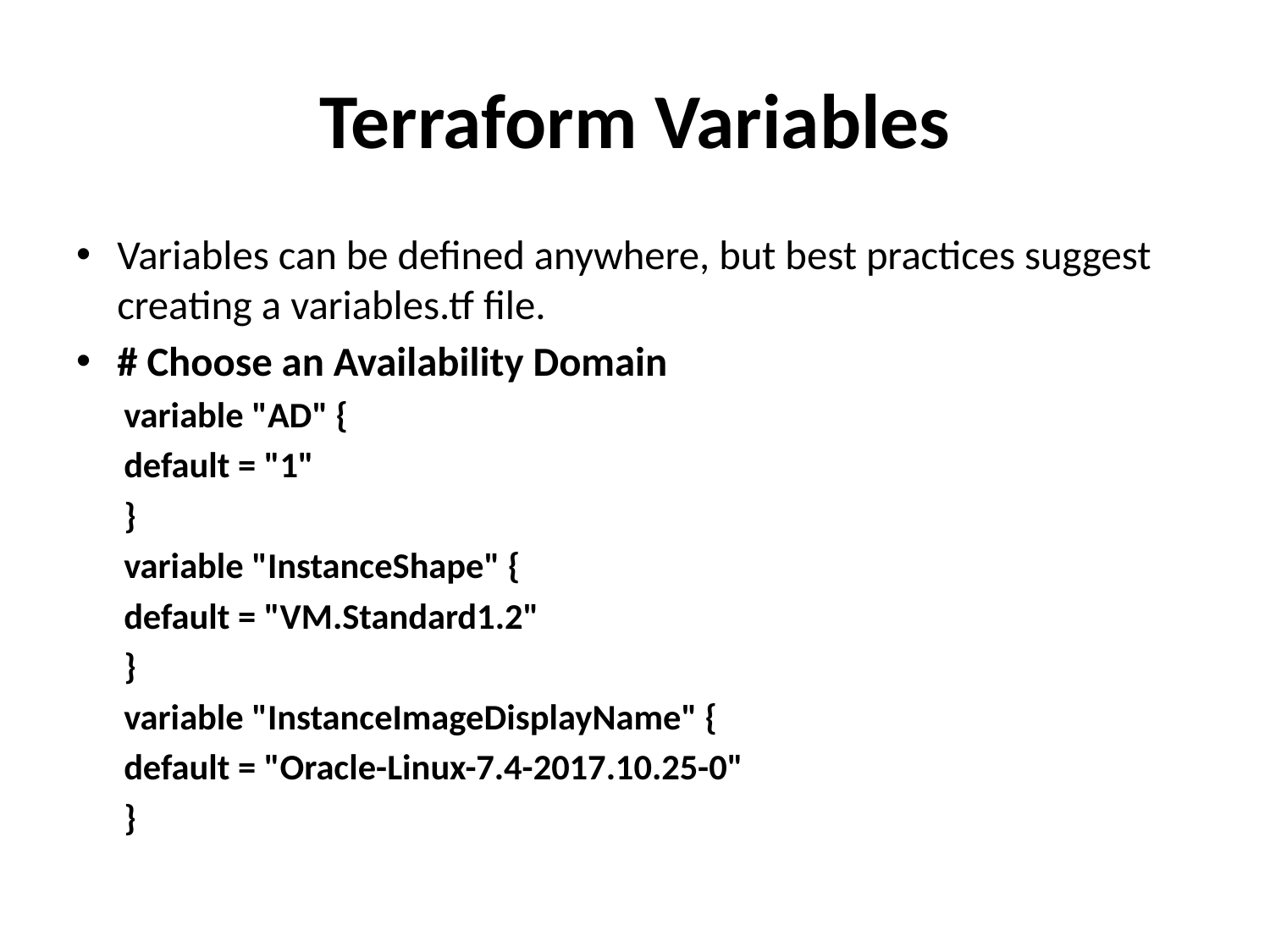

# Terraform Variables
Variables can be defined anywhere, but best practices suggest creating a variables.tf file.
# Choose an Availability Domain
variable "AD" {
default = "1"
}
variable "InstanceShape" {
default = "VM.Standard1.2"
}
variable "InstanceImageDisplayName" {
default = "Oracle-Linux-7.4-2017.10.25-0"
}